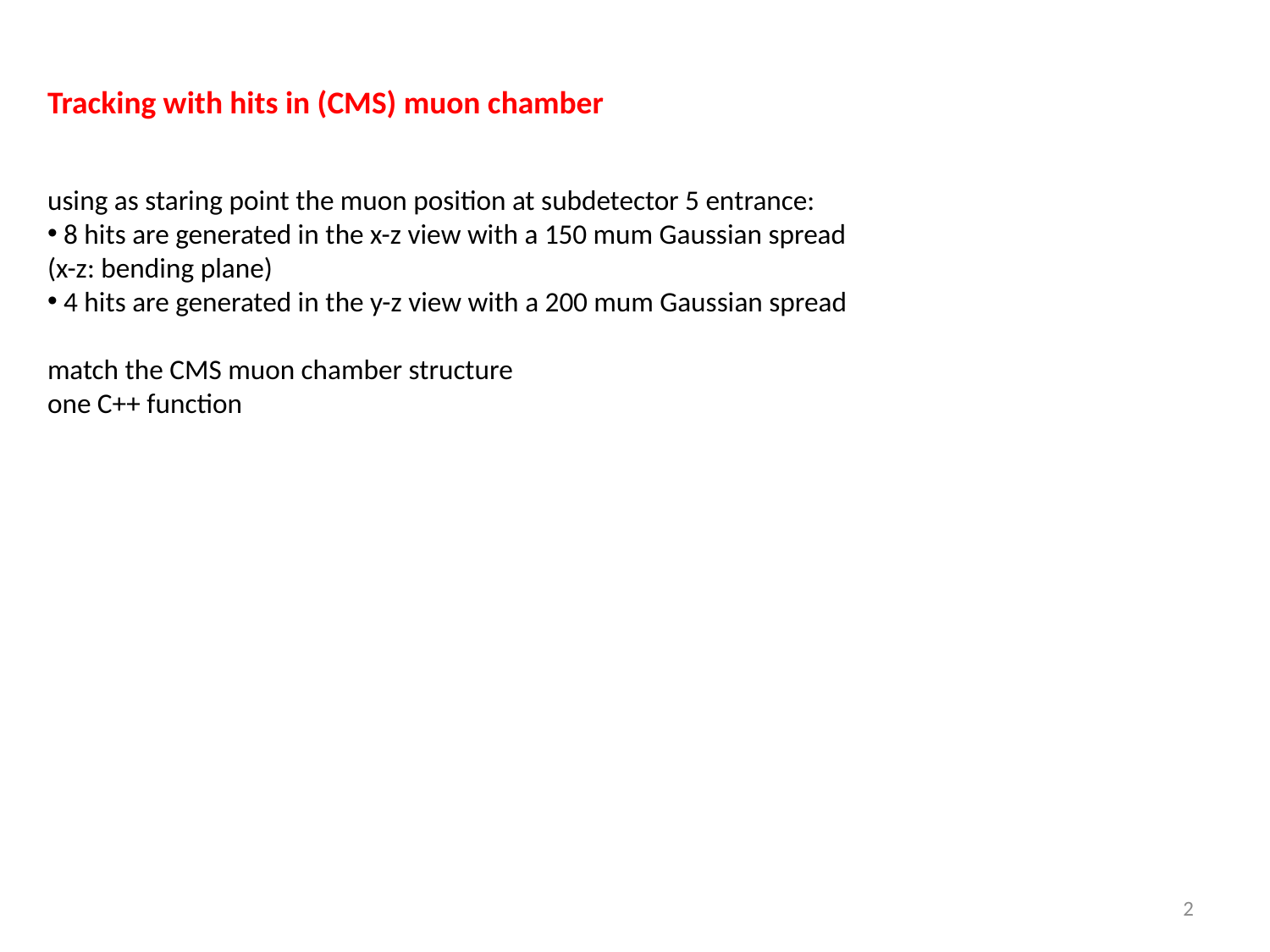

Tracking with hits in (CMS) muon chamber
using as staring point the muon position at subdetector 5 entrance:
 8 hits are generated in the x-z view with a 150 mum Gaussian spread
(x-z: bending plane)
 4 hits are generated in the y-z view with a 200 mum Gaussian spread

match the CMS muon chamber structure
one C++ function
2